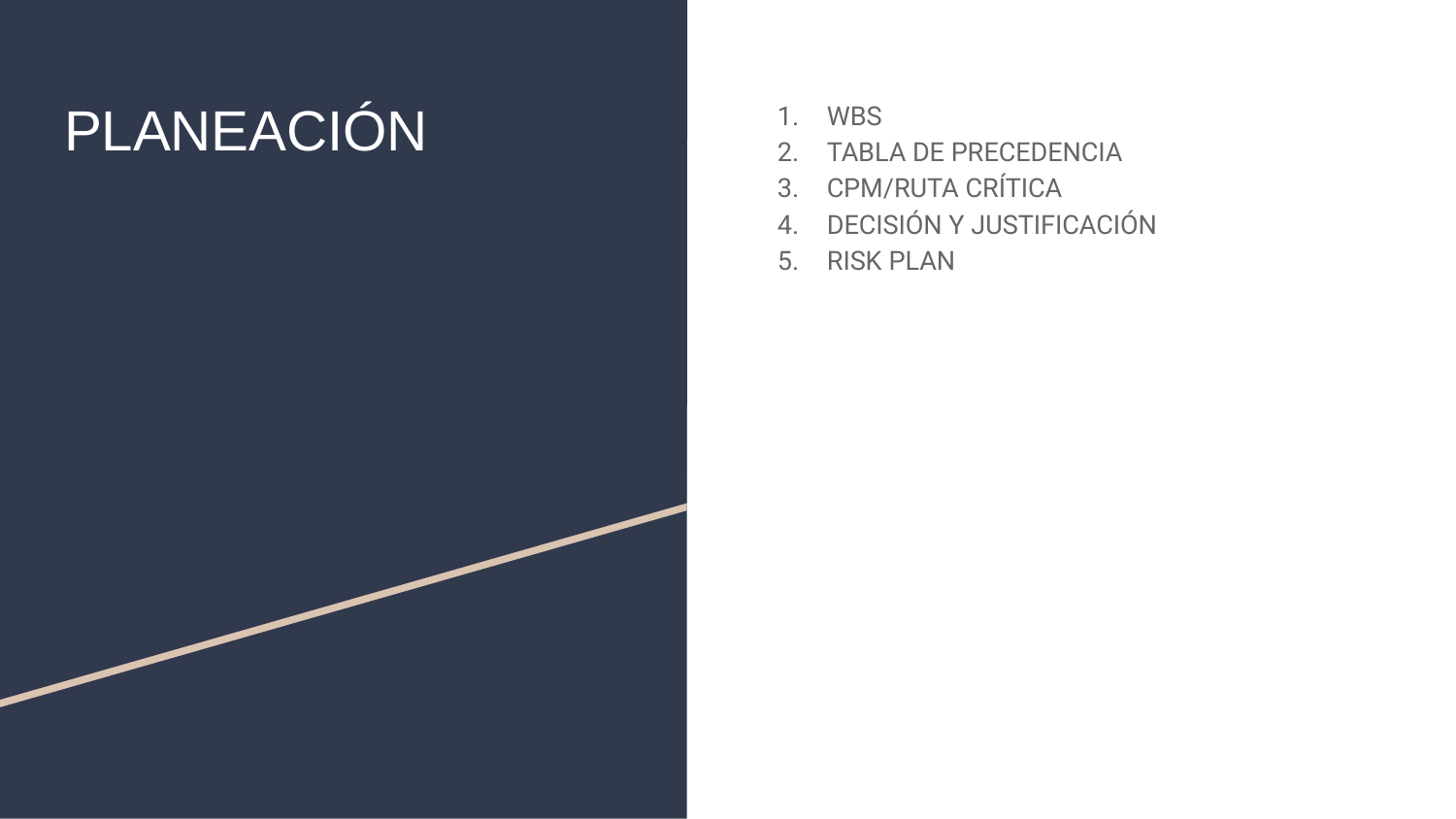

# PLANEACIÓN
WBS
TABLA DE PRECEDENCIA
CPM/RUTA CRÍTICA
DECISIÓN Y JUSTIFICACIÓN
RISK PLAN